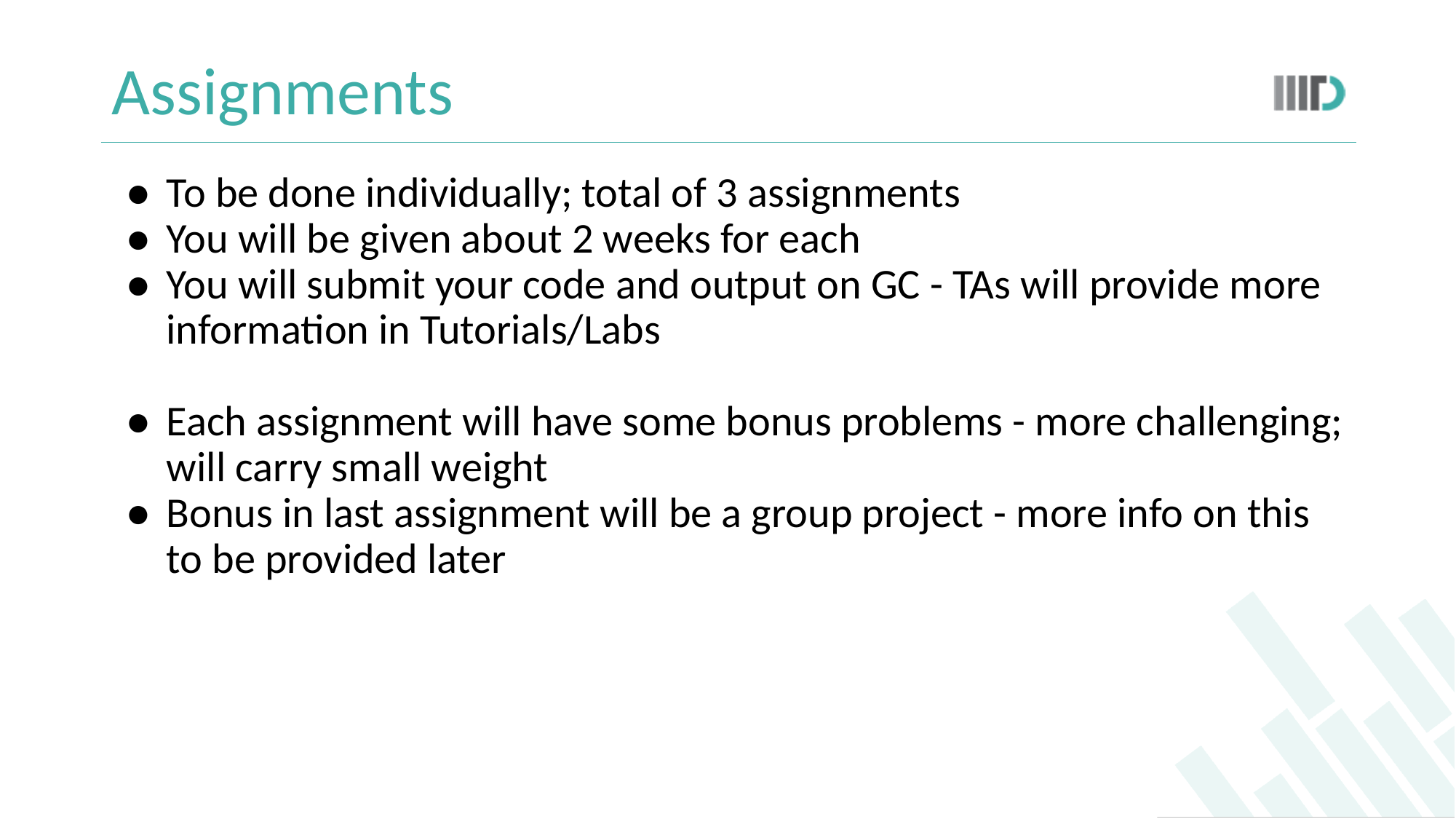

# Assignments
To be done individually; total of 3 assignments
You will be given about 2 weeks for each
You will submit your code and output on GC - TAs will provide more information in Tutorials/Labs

Each assignment will have some bonus problems - more challenging; will carry small weight
Bonus in last assignment will be a group project - more info on this to be provided later